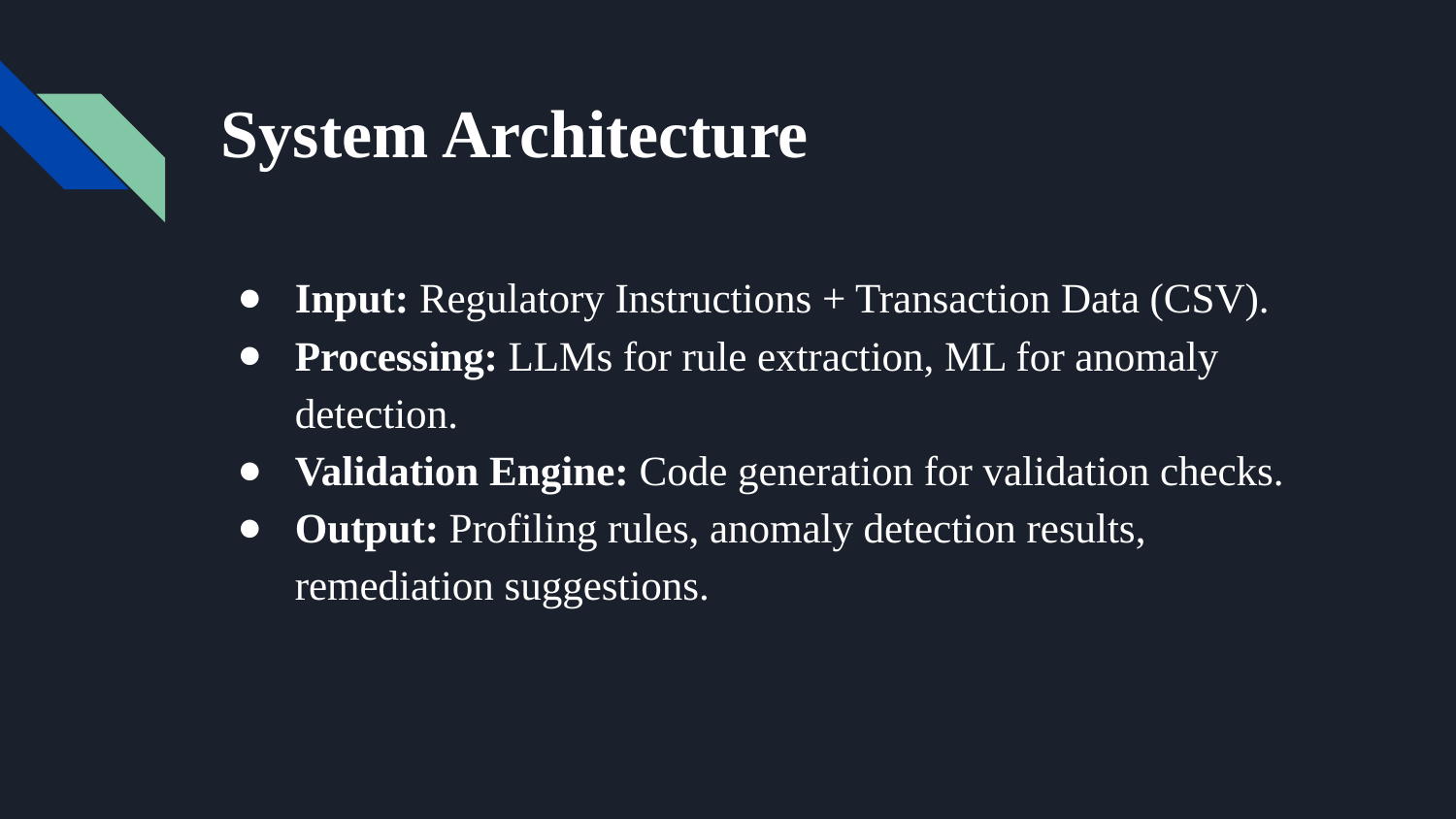

# System Architecture

Input: Regulatory Instructions + Transaction Data (CSV).
Processing: LLMs for rule extraction, ML for anomaly detection.
Validation Engine: Code generation for validation checks.
Output: Profiling rules, anomaly detection results, remediation suggestions.